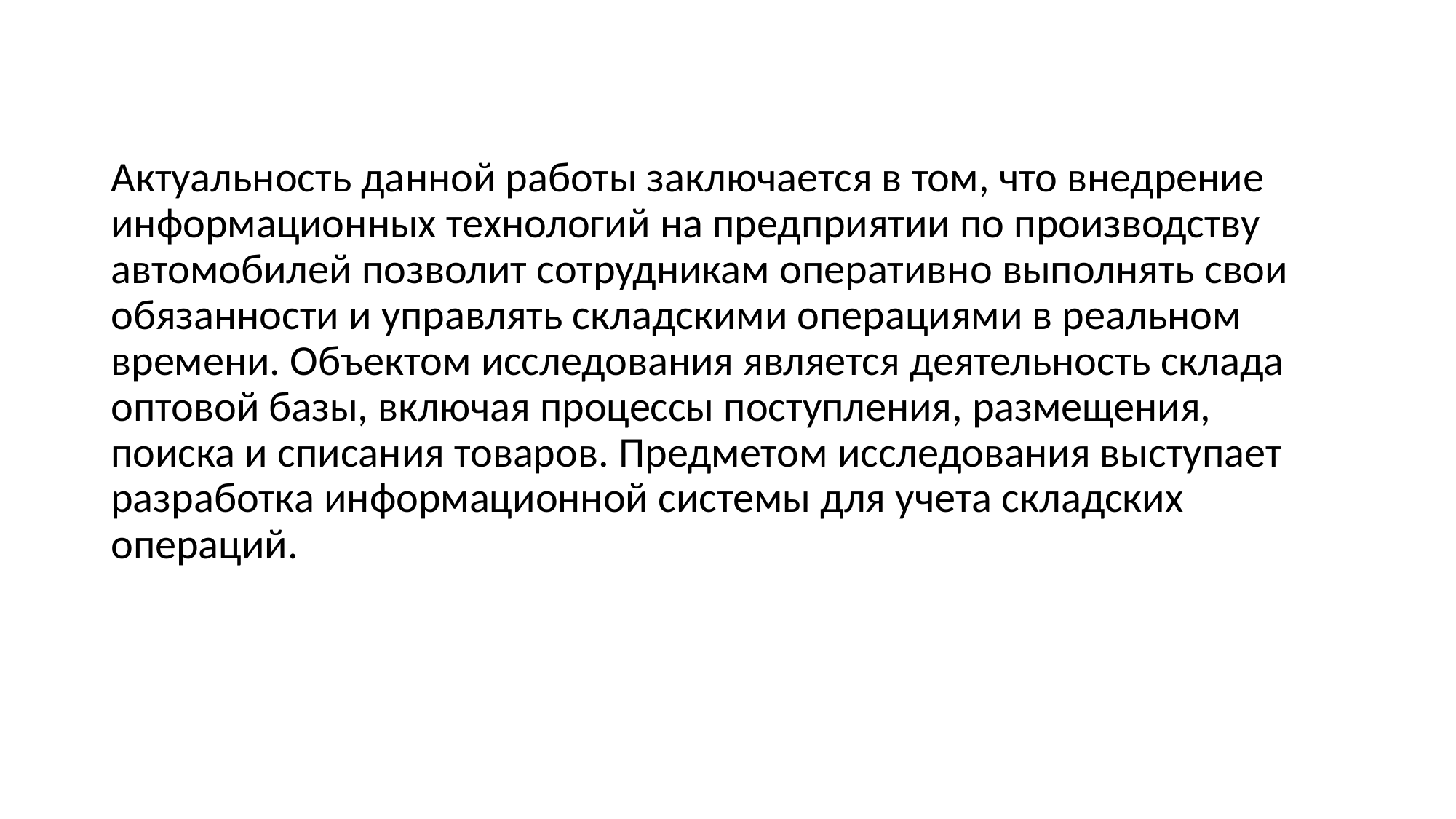

Актуальность данной работы заключается в том, что внедрение информационных технологий на предприятии по производству автомобилей позволит сотрудникам оперативно выполнять свои обязанности и управлять складскими операциями в реальном времени. Объектом исследования является деятельность склада оптовой базы, включая процессы поступления, размещения, поиска и списания товаров. Предметом исследования выступает разработка информационной системы для учета складских операций.